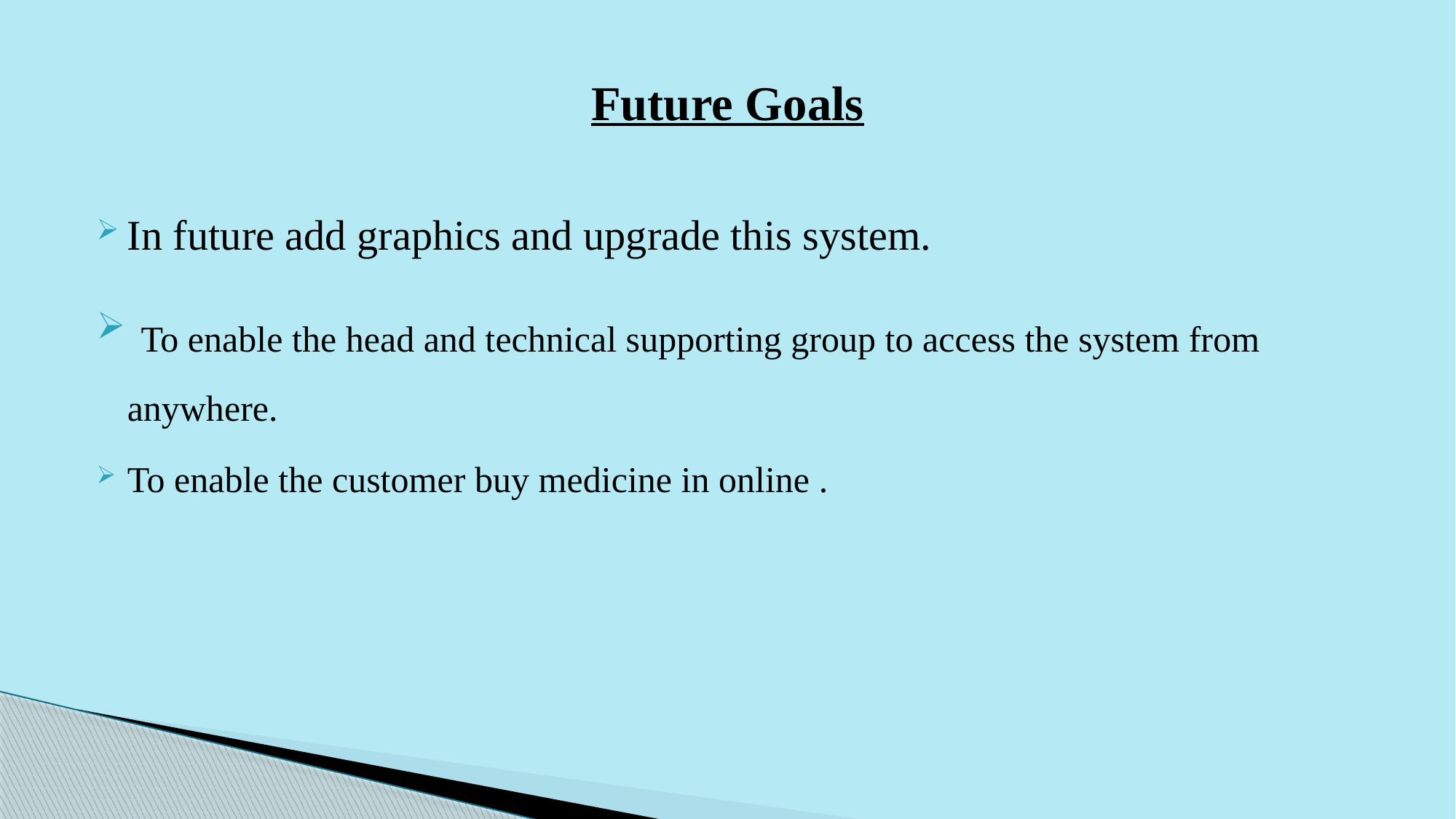

# Future Goals
In future add graphics and upgrade this system.
 To enable the head and technical supporting group to access the system from anywhere.
To enable the customer buy medicine in online .

18